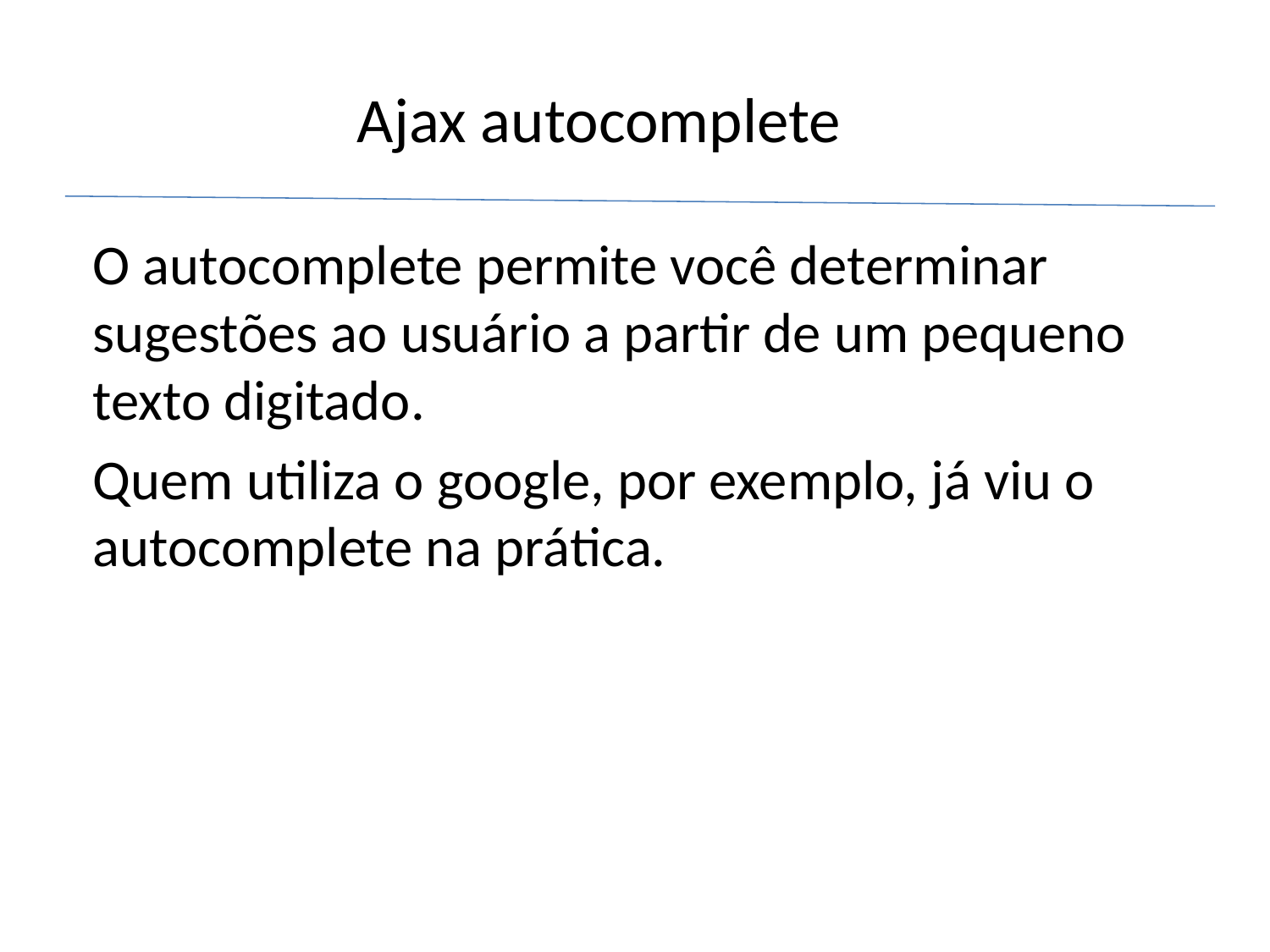

# Ajax autocomplete
O autocomplete permite você determinar sugestões ao usuário a partir de um pequeno texto digitado.
Quem utiliza o google, por exemplo, já viu o autocomplete na prática.